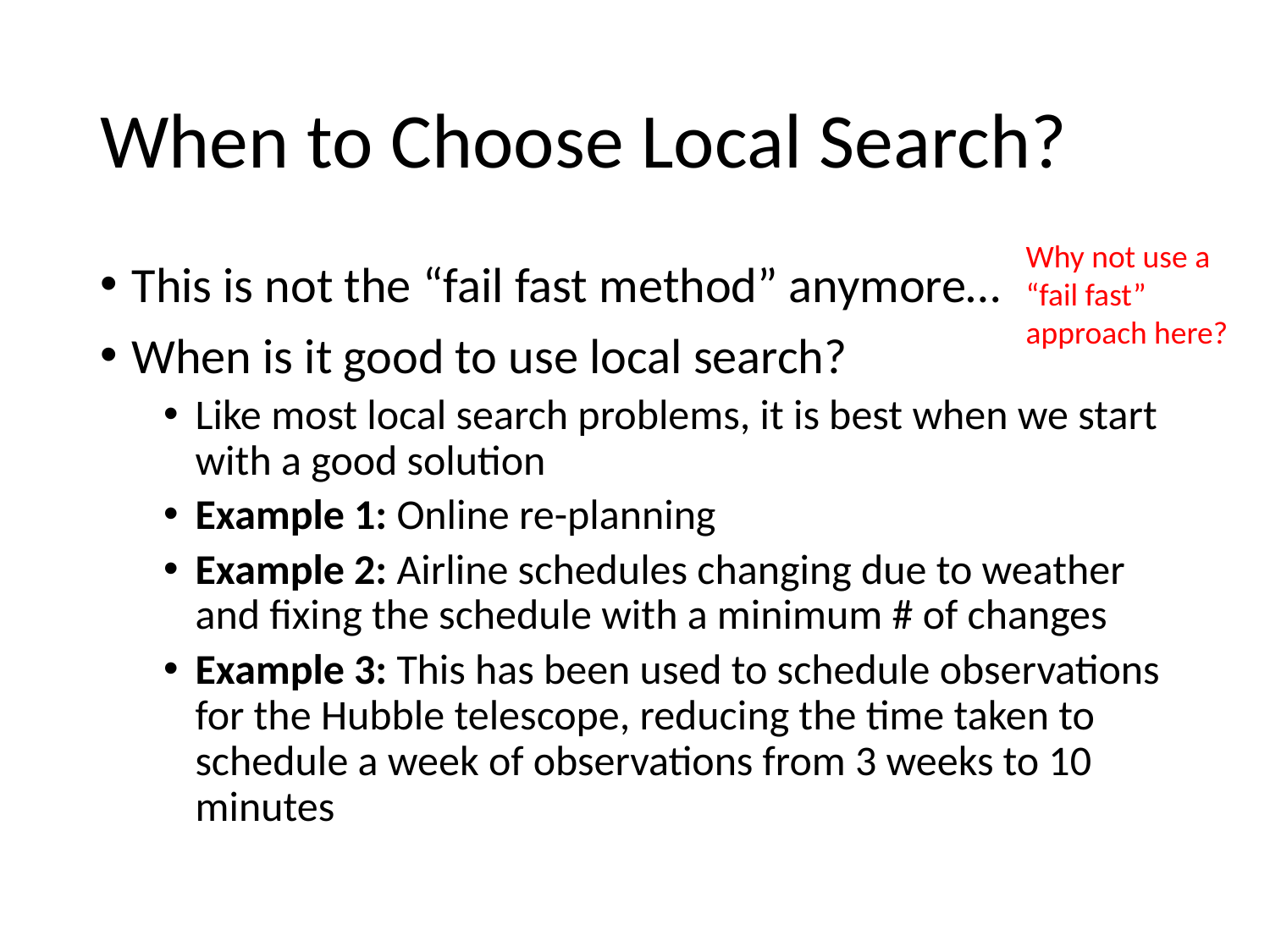

# When to Choose Local Search?
Why not use a “fail fast” approach here?
This is not the “fail fast method” anymore…
When is it good to use local search?
Like most local search problems, it is best when we start with a good solution
Example 1: Online re-planning
Example 2: Airline schedules changing due to weather and fixing the schedule with a minimum # of changes
Example 3: This has been used to schedule observations for the Hubble telescope, reducing the time taken to schedule a week of observations from 3 weeks to 10 minutes